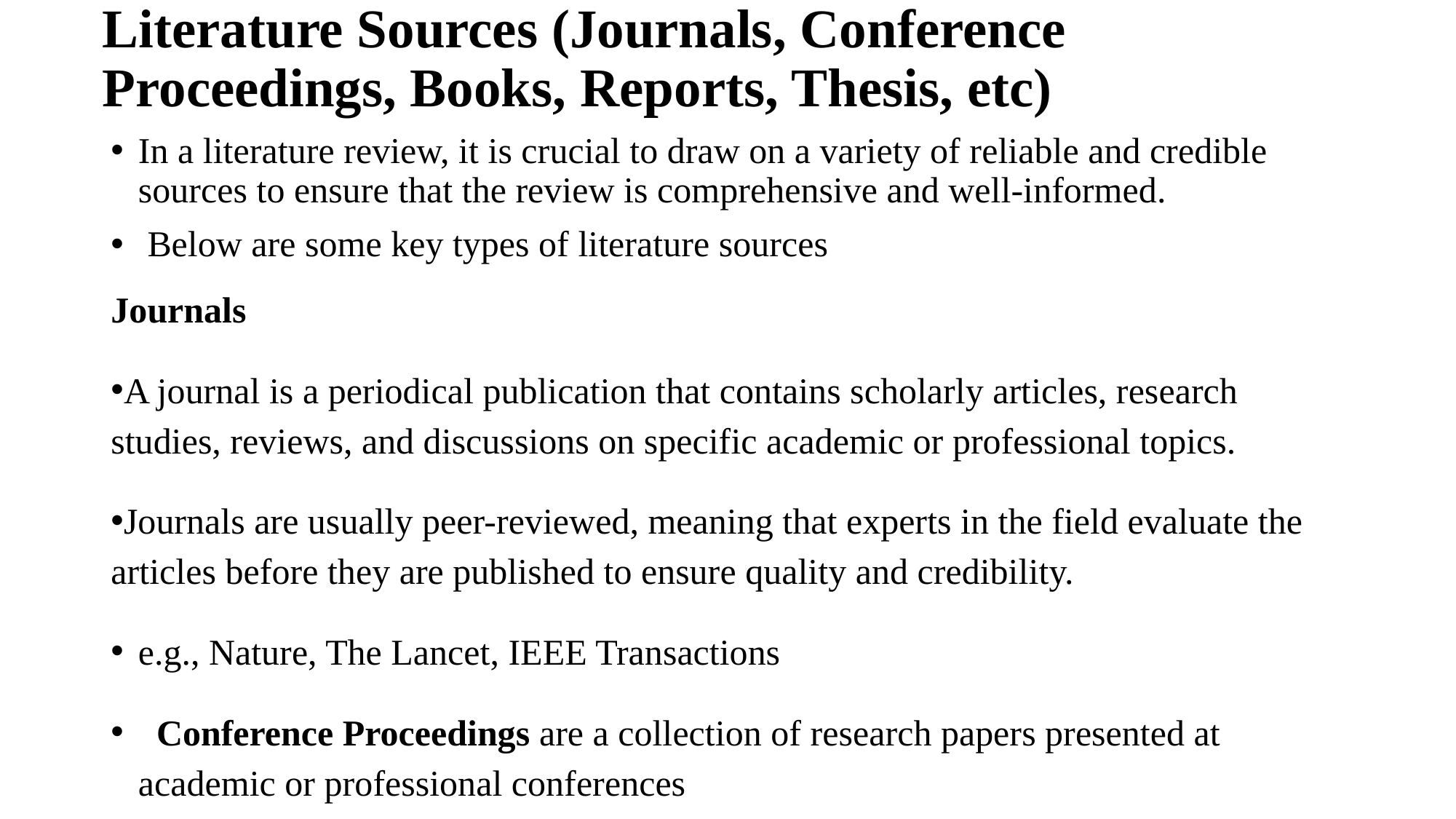

# Literature Sources (Journals, Conference Proceedings, Books, Reports, Thesis, etc)
In a literature review, it is crucial to draw on a variety of reliable and credible sources to ensure that the review is comprehensive and well-informed.
 Below are some key types of literature sources
Journals
A journal is a periodical publication that contains scholarly articles, research studies, reviews, and discussions on specific academic or professional topics.
Journals are usually peer-reviewed, meaning that experts in the field evaluate the articles before they are published to ensure quality and credibility.
e.g., Nature, The Lancet, IEEE Transactions
  Conference Proceedings are a collection of research papers presented at academic or professional conferences